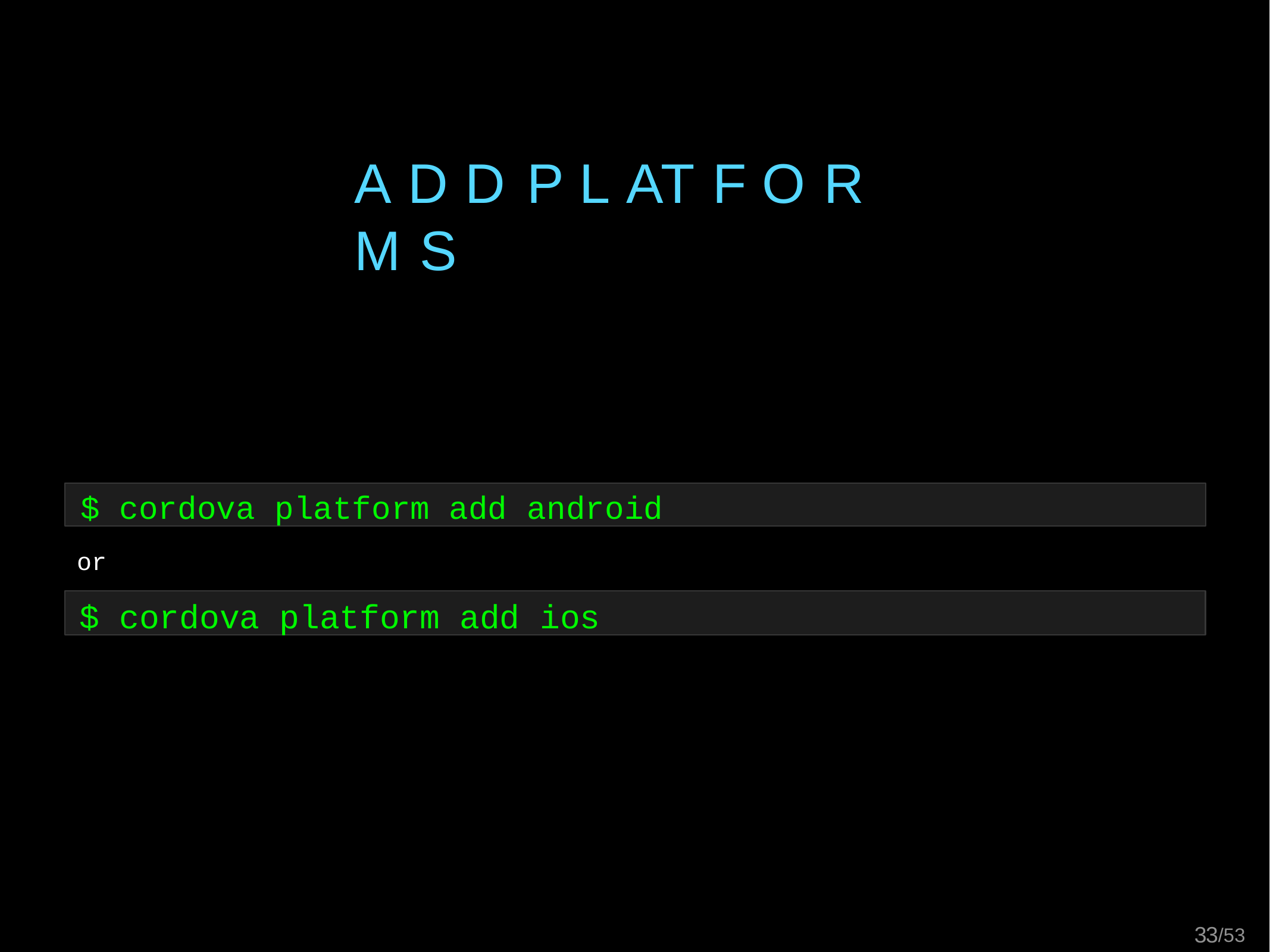

# A D D	P L AT F O R M S
$ cordova platform add android
or
$ cordova platform add ios
33/53